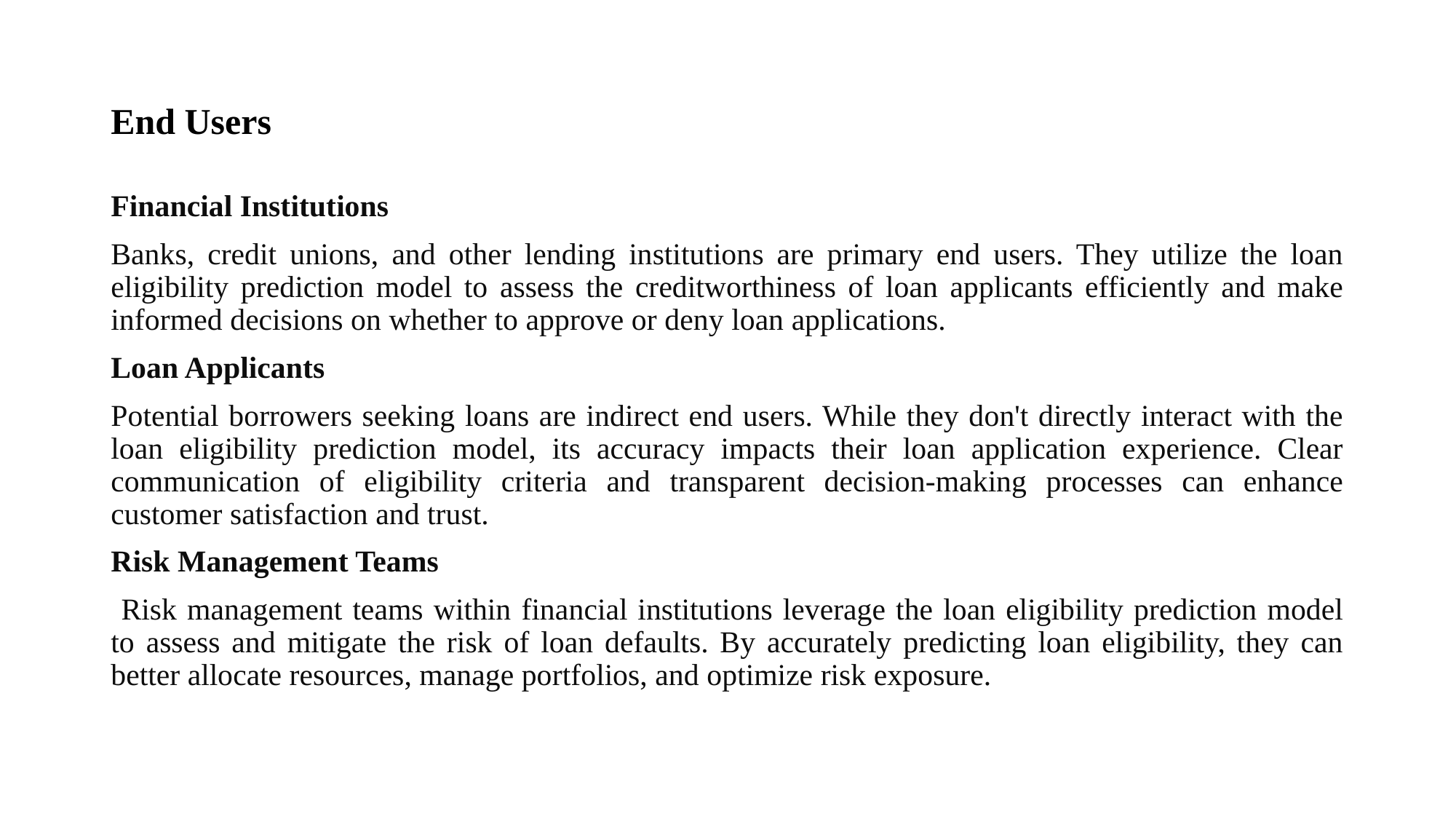

# End Users
Financial Institutions
Banks, credit unions, and other lending institutions are primary end users. They utilize the loan eligibility prediction model to assess the creditworthiness of loan applicants efficiently and make informed decisions on whether to approve or deny loan applications.
Loan Applicants
Potential borrowers seeking loans are indirect end users. While they don't directly interact with the loan eligibility prediction model, its accuracy impacts their loan application experience. Clear communication of eligibility criteria and transparent decision-making processes can enhance customer satisfaction and trust.
Risk Management Teams
 Risk management teams within financial institutions leverage the loan eligibility prediction model to assess and mitigate the risk of loan defaults. By accurately predicting loan eligibility, they can better allocate resources, manage portfolios, and optimize risk exposure.